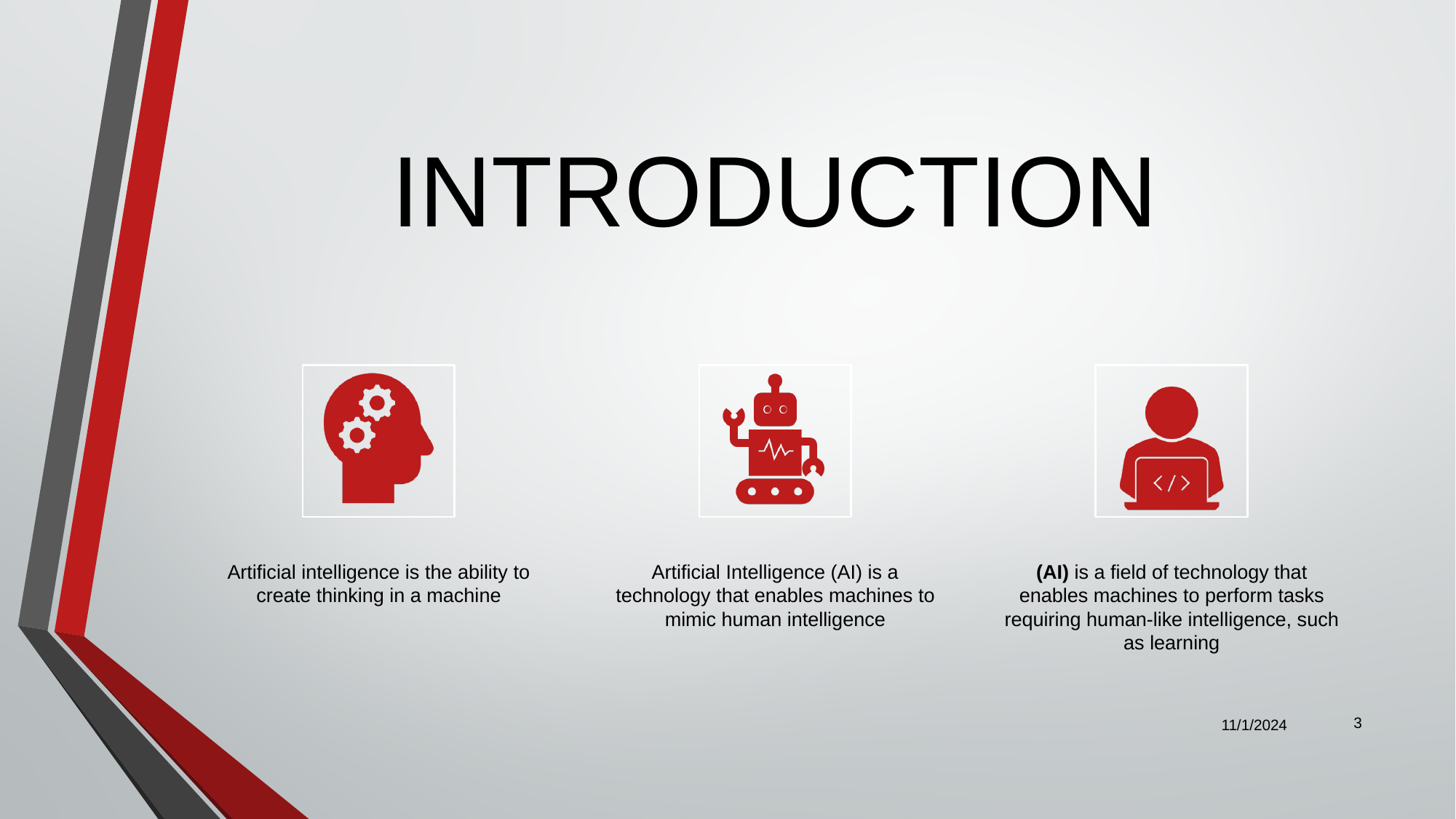

# INTRODUCTION
Artificial intelligence is the ability to create thinking in a machine
Artificial Intelligence (AI) is a technology that enables machines to mimic human intelligence
(AI) is a field of technology that enables machines to perform tasks requiring human-like intelligence, such as learning
3

11/1/2024